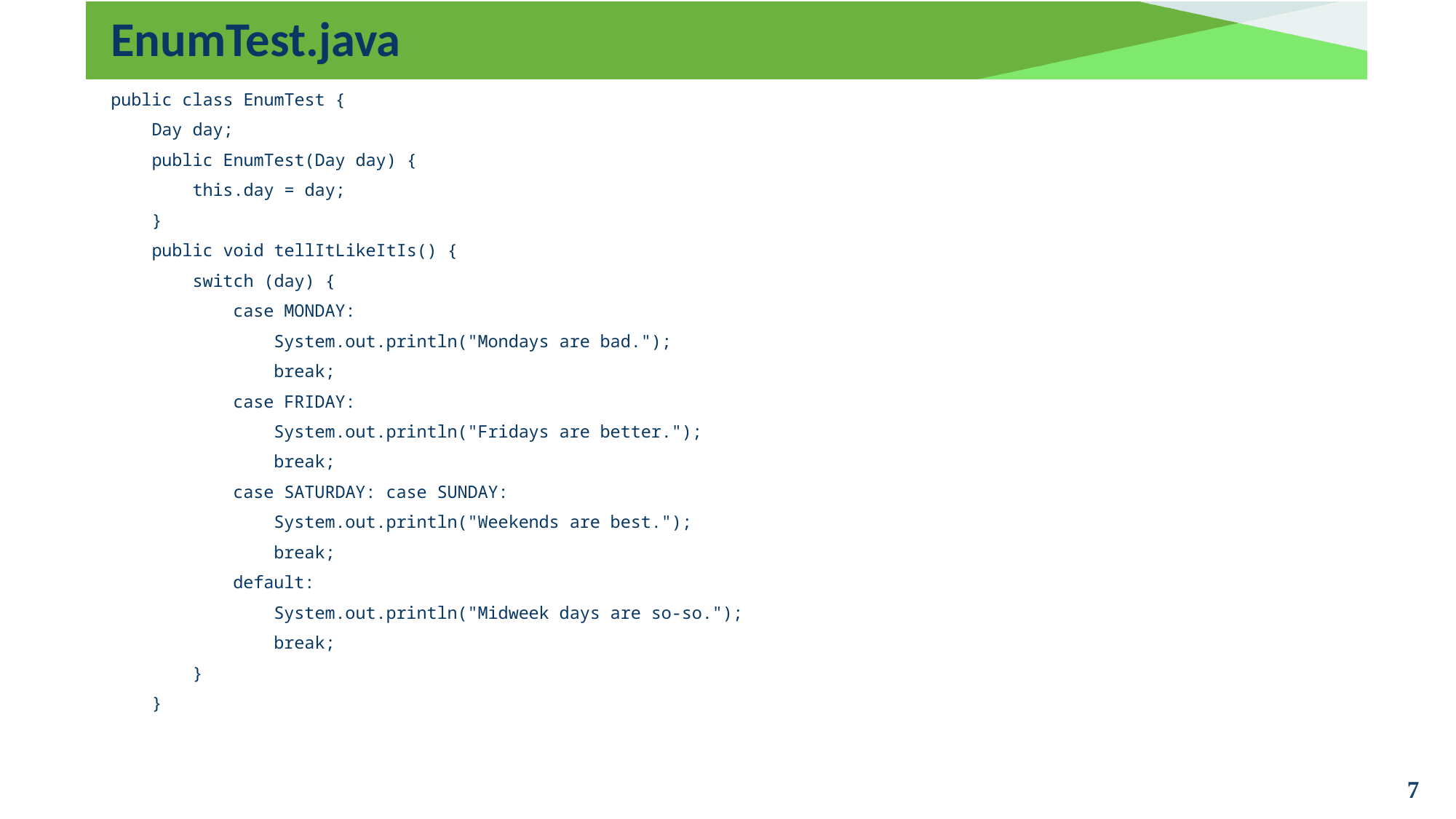

# EnumTest.java
public class EnumTest {
    Day day;
    public EnumTest(Day day) {
        this.day = day;
    }
    public void tellItLikeItIs() {
        switch (day) {
            case MONDAY:
                System.out.println("Mondays are bad.");
                break;
            case FRIDAY:
                System.out.println("Fridays are better.");
                break;
            case SATURDAY: case SUNDAY:
                System.out.println("Weekends are best.");
                break;
            default:
                System.out.println("Midweek days are so-so.");
                break;
        }
    }

7